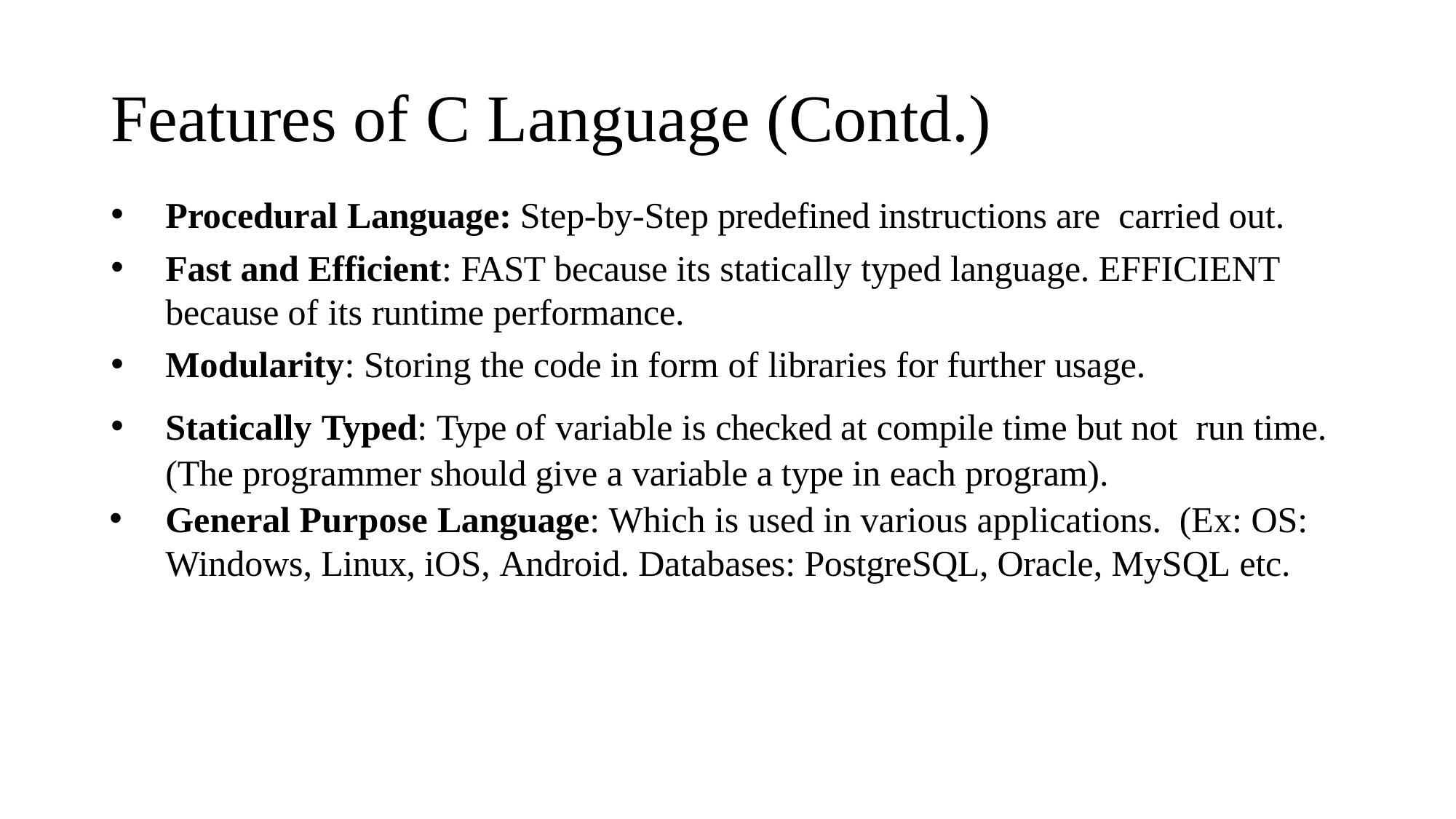

# Features of C Language (Contd.)
Procedural Language: Step-by-Step predefined instructions are  carried out.
Fast and Efficient: FAST because its statically typed language. EFFICIENT because of its runtime performance.
Modularity: Storing the code in form of libraries for further usage.
Statically Typed: Type of variable is checked at compile time but not  run time. (The programmer should give a variable a type in each program).
General Purpose Language: Which is used in various applications.  (Ex: OS: Windows, Linux, iOS, Android. Databases: PostgreSQL, Oracle, MySQL etc.